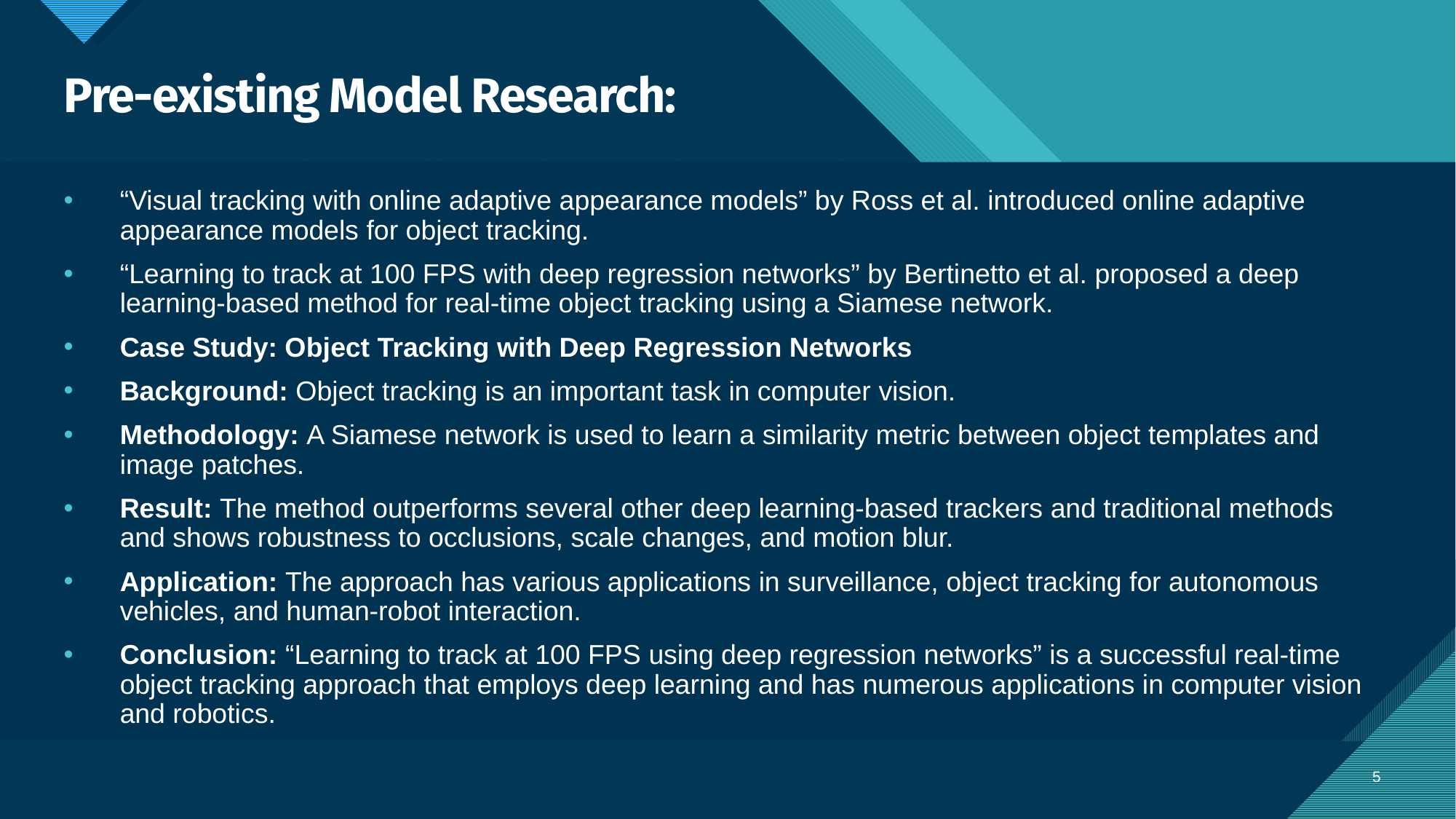

# Pre-existing Model Research:
“Visual tracking with online adaptive appearance models” by Ross et al. introduced online adaptive appearance models for object tracking.
“Learning to track at 100 FPS with deep regression networks” by Bertinetto et al. proposed a deep learning-based method for real-time object tracking using a Siamese network.
Case Study: Object Tracking with Deep Regression Networks
Background: Object tracking is an important task in computer vision.
Methodology: A Siamese network is used to learn a similarity metric between object templates and image patches.
Result: The method outperforms several other deep learning-based trackers and traditional methods and shows robustness to occlusions, scale changes, and motion blur.
Application: The approach has various applications in surveillance, object tracking for autonomous vehicles, and human-robot interaction.
Conclusion: “Learning to track at 100 FPS using deep regression networks” is a successful real-time object tracking approach that employs deep learning and has numerous applications in computer vision and robotics.

5